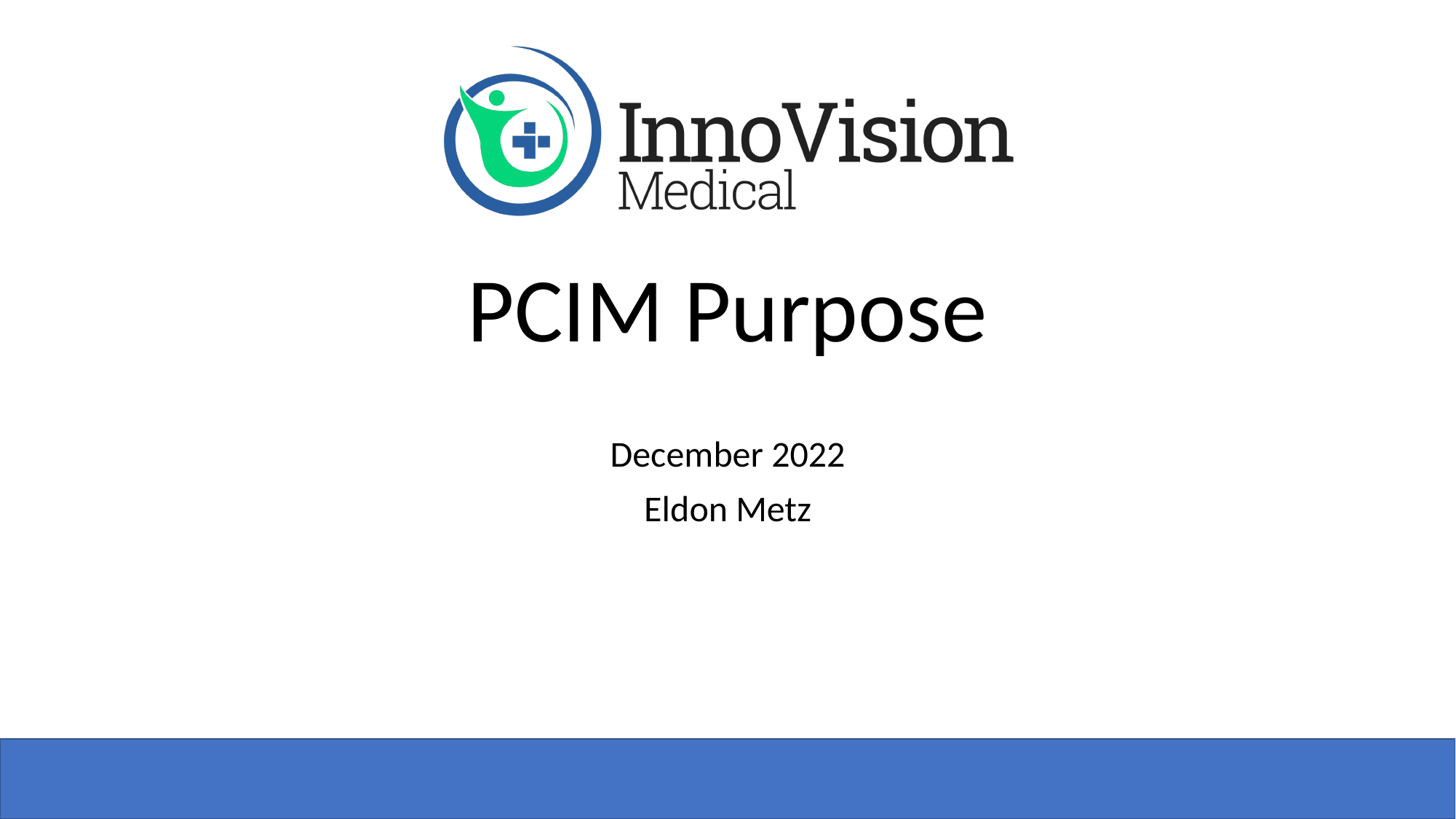

# PCIM Purpose
December 2022
Eldon Metz